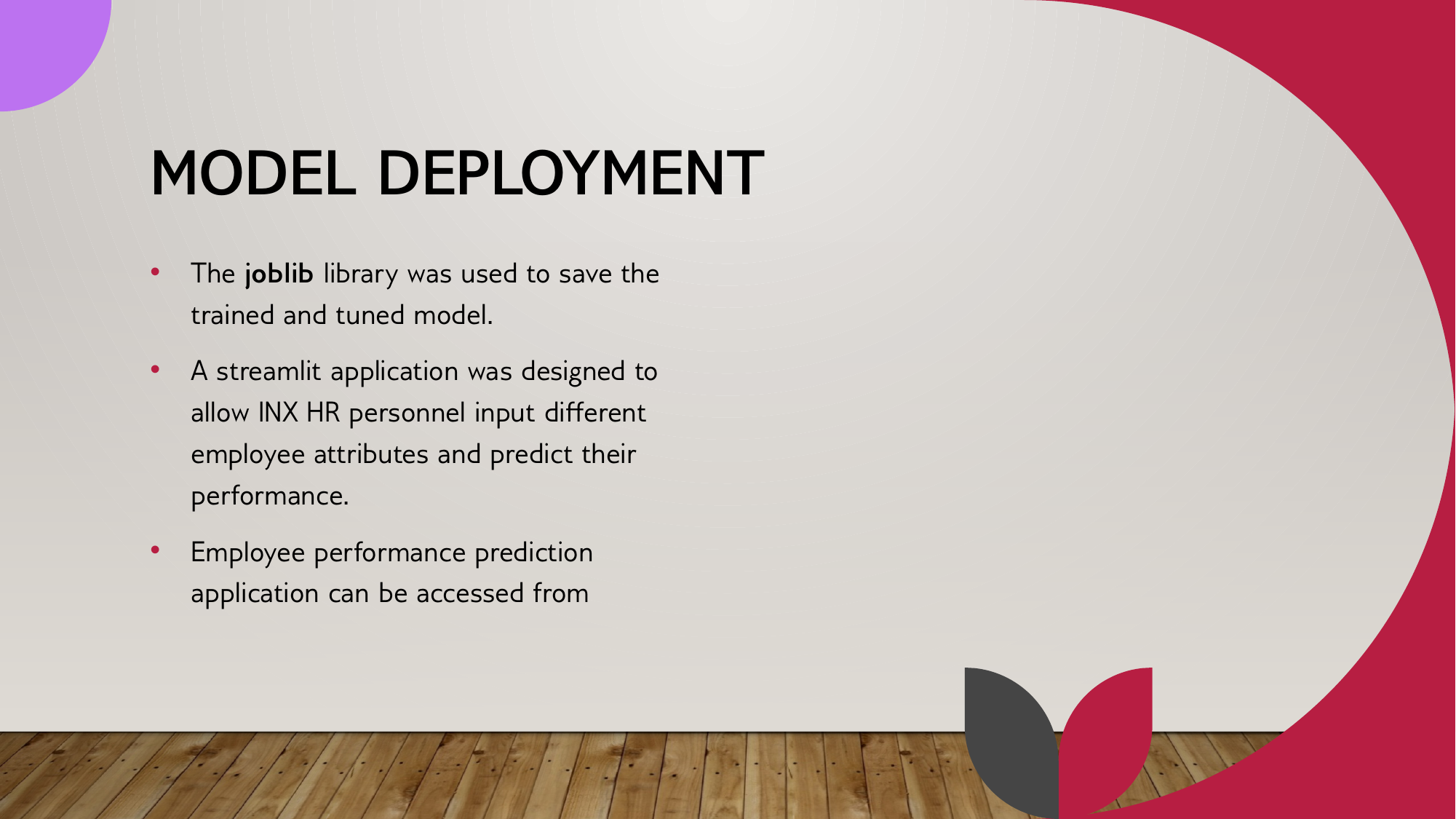

# Model Deployment
The joblib library was used to save the trained and tuned model.
A streamlit application was designed to allow INX HR personnel input different employee attributes and predict their performance.
Employee performance prediction application can be accessed from